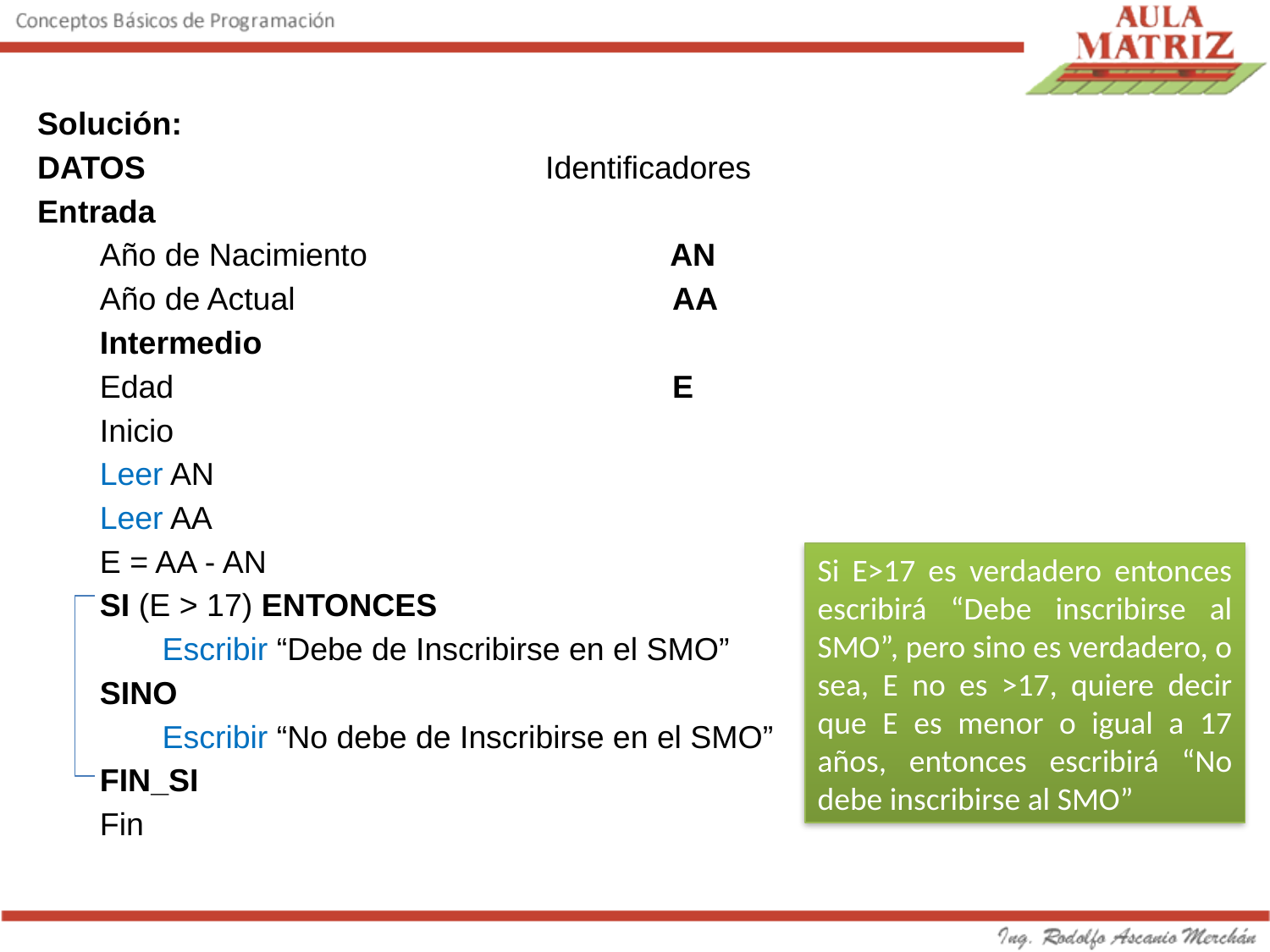

Solución:
DATOS				Identificadores
Entrada
Año de Nacimiento 		              AN
Año de Actual 			AA
Intermedio
Edad 				E
Inicio
Leer AN
Leer AA
E = AA - AN
SI (E > 17) ENTONCES
Escribir “Debe de Inscribirse en el SMO”
SINO
Escribir “No debe de Inscribirse en el SMO”
FIN_SI
Fin
Si E>17 es verdadero entonces escribirá “Debe inscribirse al SMO”, pero sino es verdadero, o sea, E no es >17, quiere decir que E es menor o igual a 17 años, entonces escribirá “No debe inscribirse al SMO”